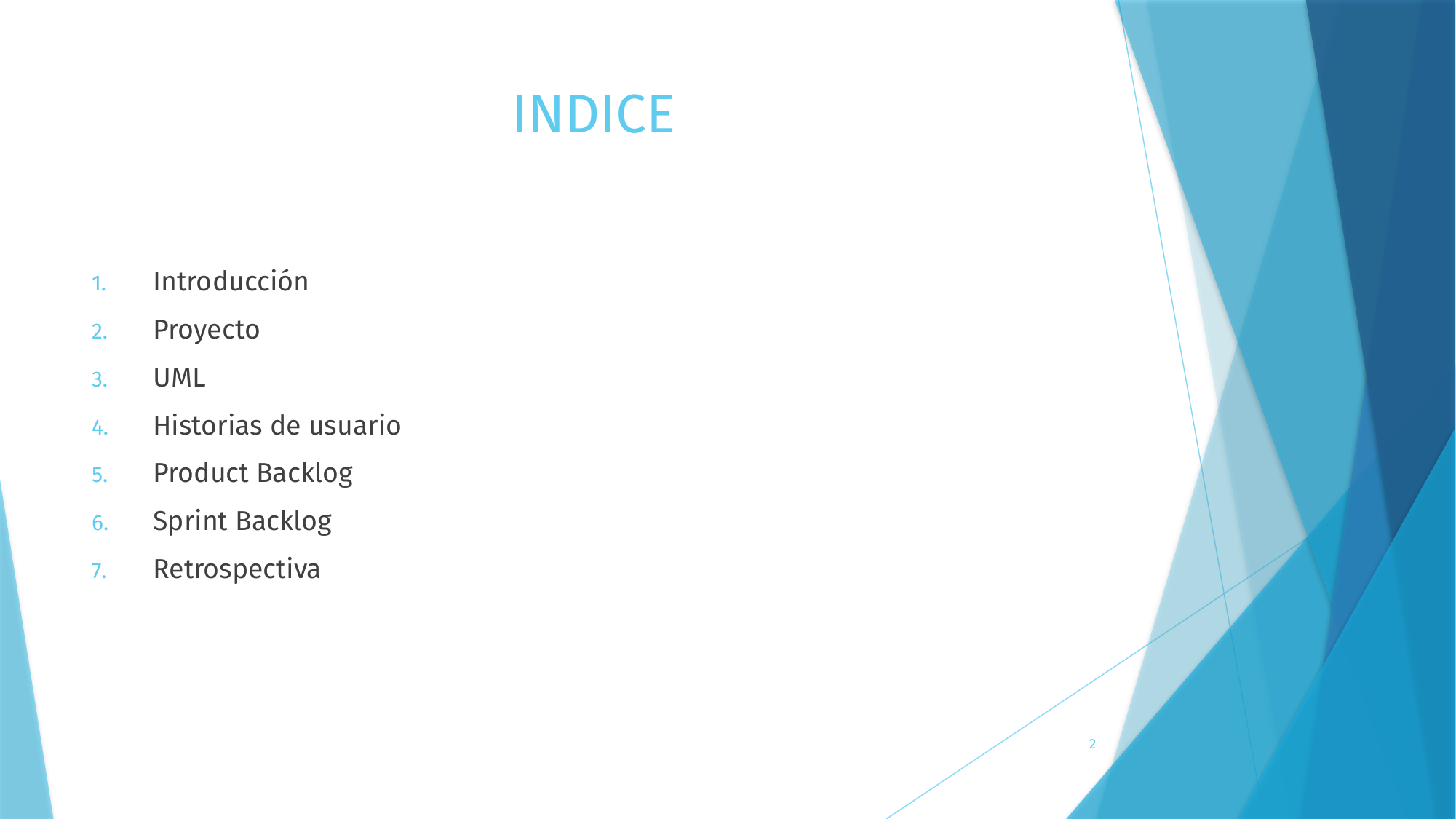

# INDICE
Introducción
Proyecto
UML
Historias de usuario
Product Backlog
Sprint Backlog
Retrospectiva
2